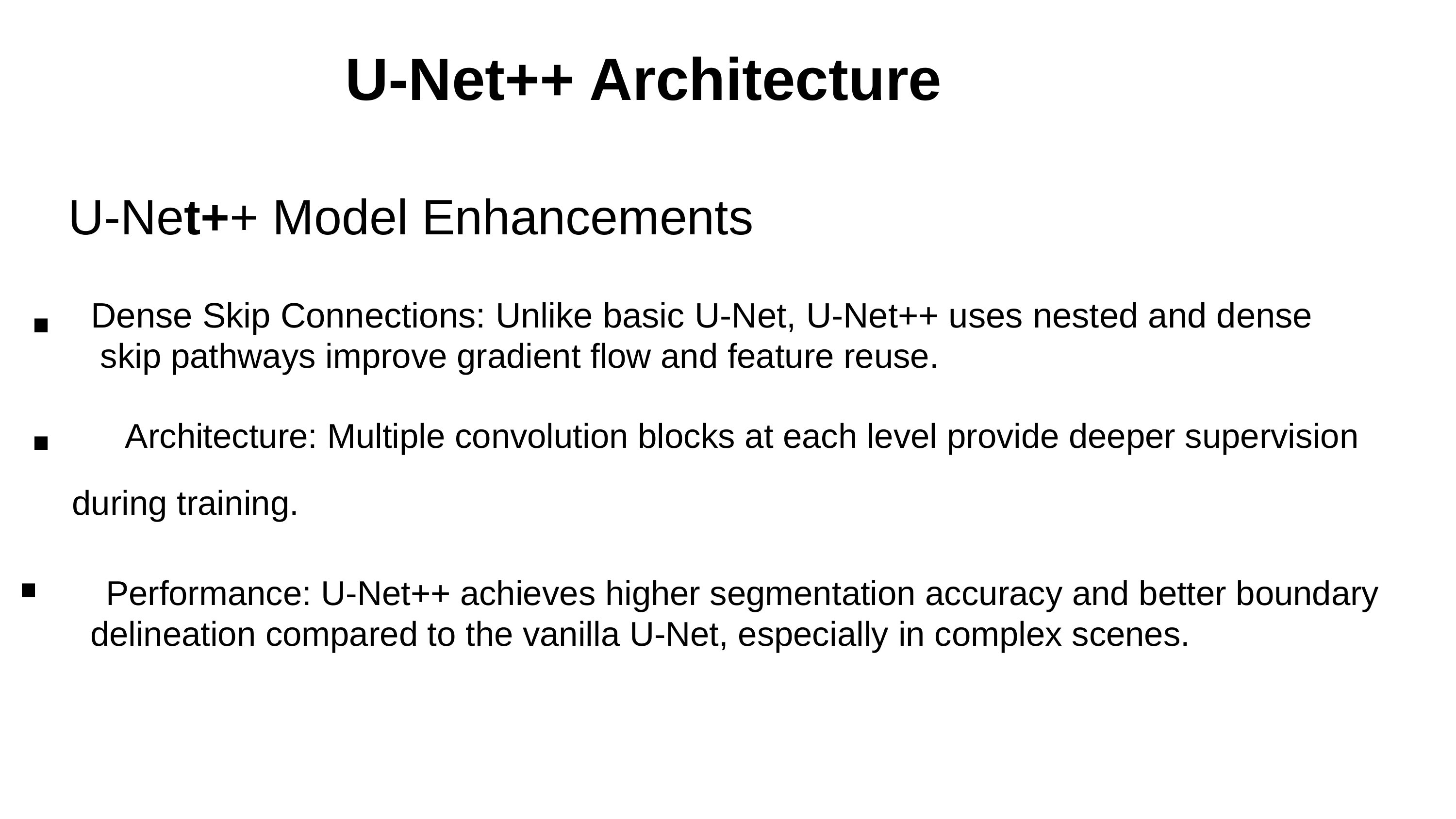

U-Net++ Architecture
U-Net++ Model Enhancements
.
Dense Skip Connections: Unlike basic U-Net, U-Net++ uses nested and dense
skip pathways improve gradient flow and feature reuse.
.
Architecture: Multiple convolution blocks at each level provide deeper supervision
during training.
.
Performance: U-Net++ achieves higher segmentation accuracy and better boundary
delineation compared to the vanilla U-Net, especially in complex scenes.